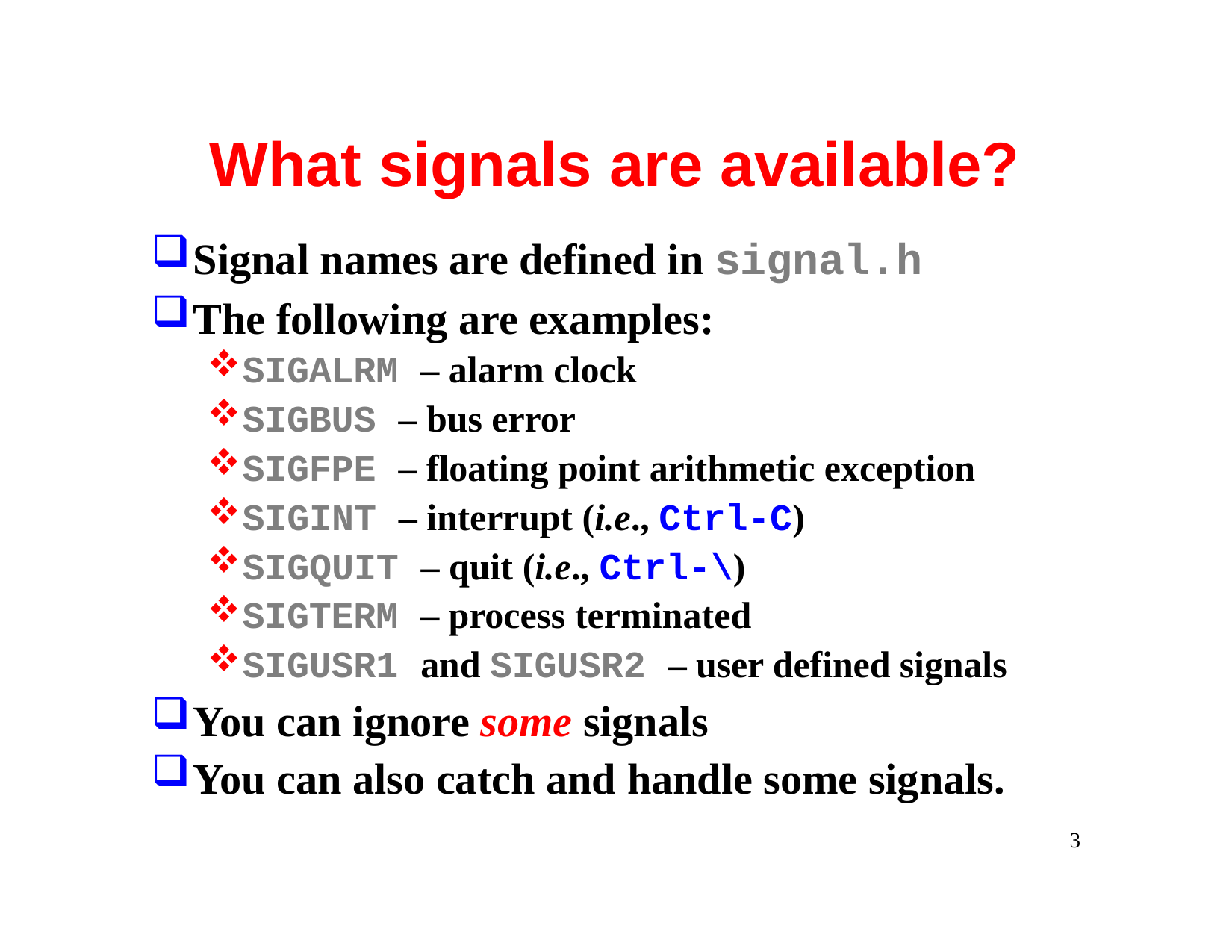

# What signals are available?
Signal names are defined in signal.h
The following are examples:
SIGALRM – alarm clock
SIGBUS – bus error
SIGFPE – floating point arithmetic exception
SIGINT – interrupt (i.e., Ctrl-C)
SIGQUIT – quit (i.e., Ctrl-\)
SIGTERM – process terminated
SIGUSR1 and SIGUSR2 – user defined signals
You can ignore some signals
You can also catch and handle some signals.
3